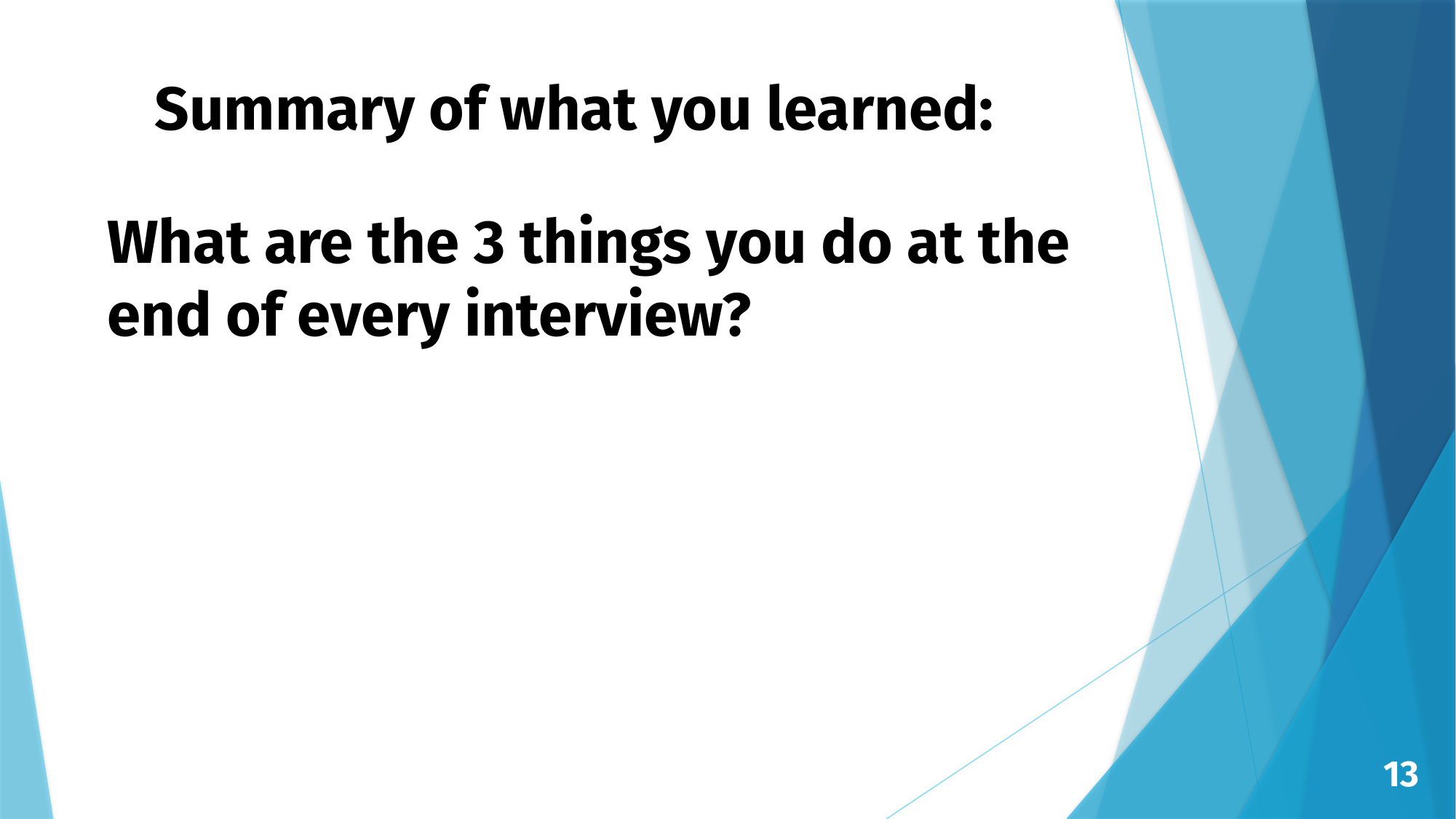

Summary of what you learned:
# What are the 3 things you do at the end of every interview?
13